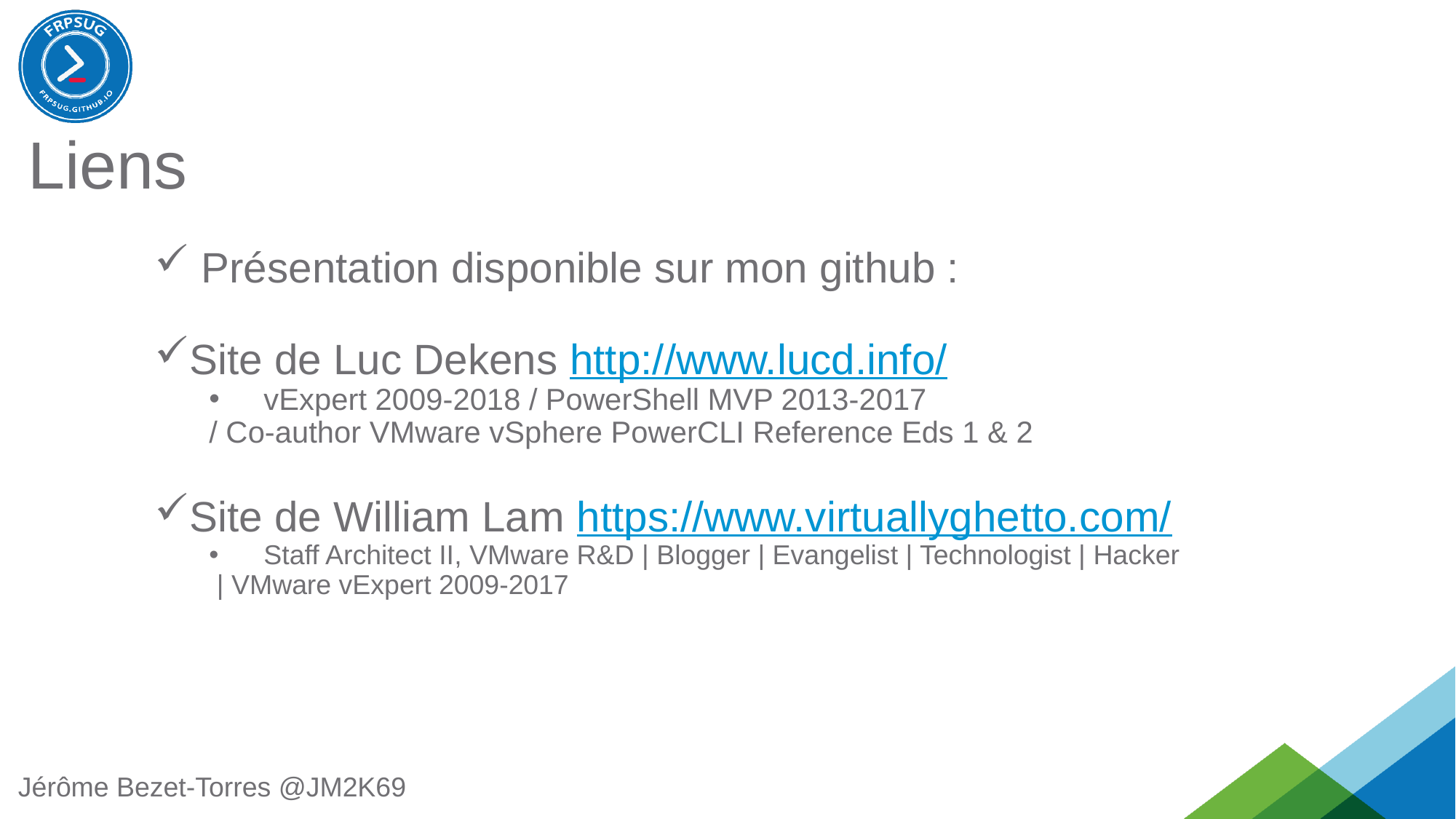

Liens
 Présentation disponible sur mon github :

Site de Luc Dekens http://www.lucd.info/
vExpert 2009-2018 / PowerShell MVP 2013-2017
/ Co-author VMware vSphere PowerCLI Reference Eds 1 & 2

Site de William Lam https://www.virtuallyghetto.com/
Staff Architect II, VMware R&D | Blogger | Evangelist | Technologist | Hacker
 | VMware vExpert 2009-2017